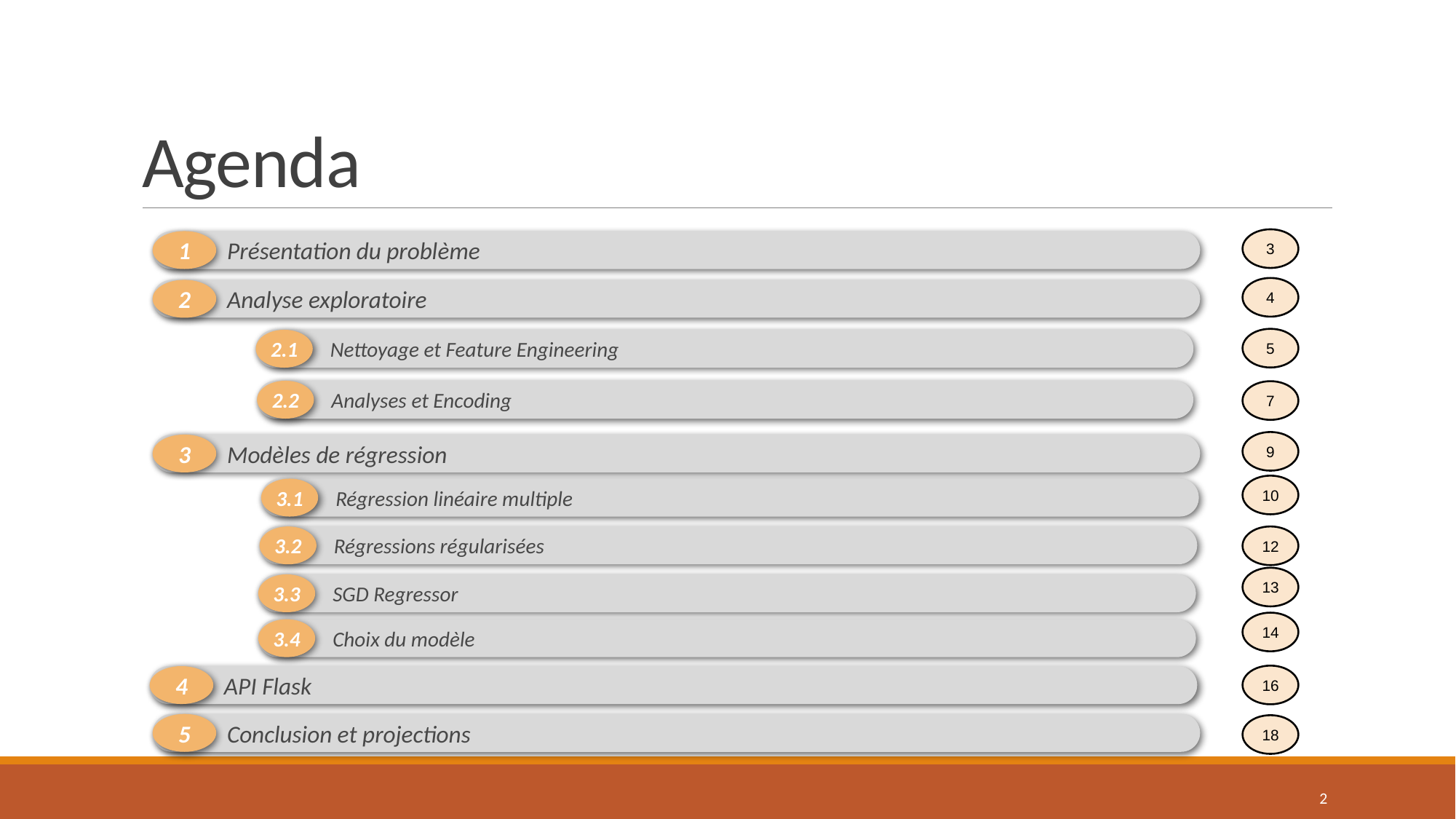

# Agenda
3

1
Présentation du problème
4

2
Analyse exploratoire
5

2.1
Nettoyage et Feature Engineering

2.2
Analyses et Encoding
7
9

3
Modèles de régression
10

3.1
Régression linéaire multiple

3.2
Régressions régularisées
12
13

3.3
SGD Regressor
14

3.4
Choix du modèle
16

4
API Flask
12/10/2018
François Lemeille - Projet 5 - Catégorisation de Questions

5
Conclusion et projections
18
2